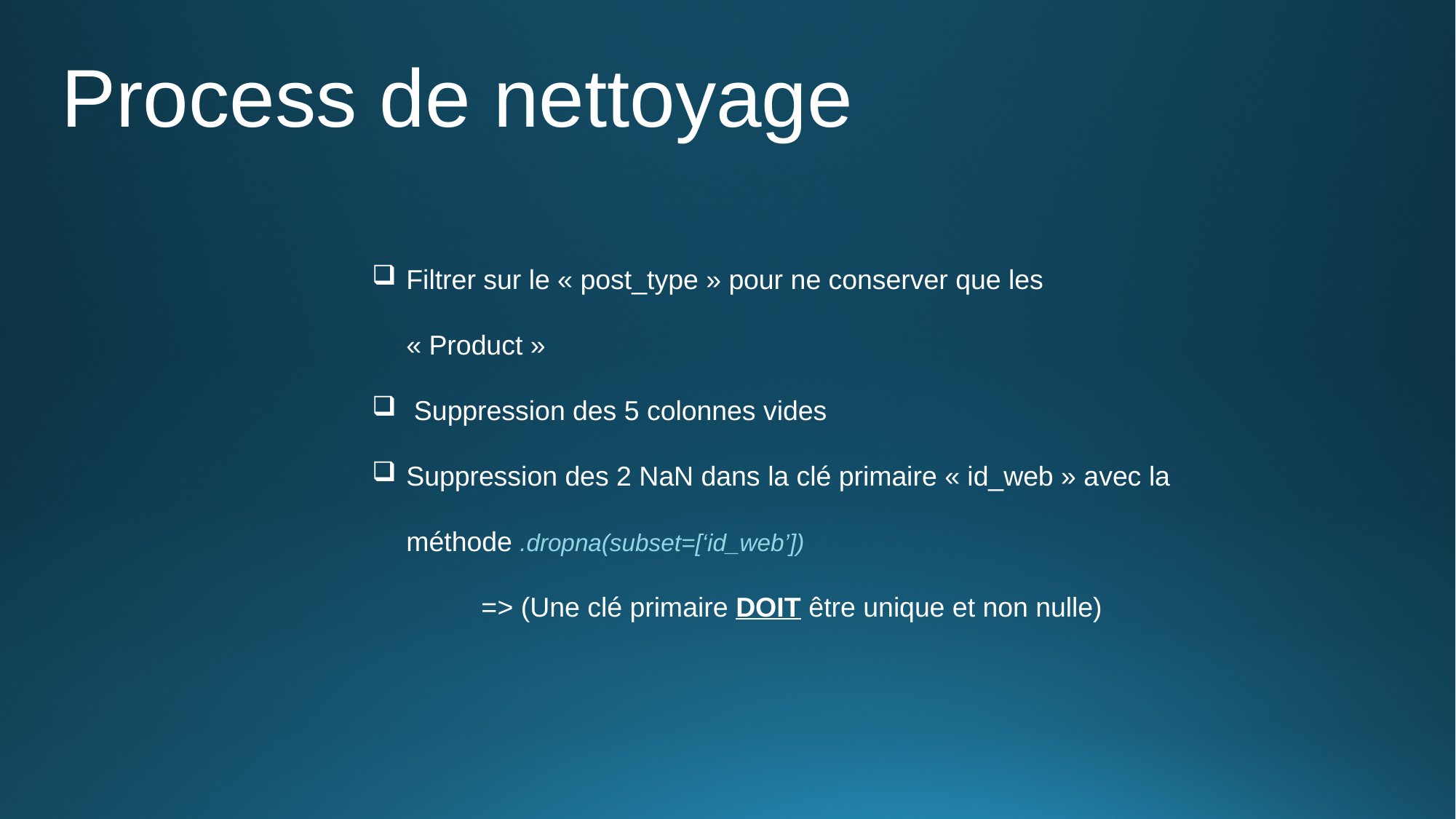

# Process de nettoyage
Filtrer sur le « post_type » pour ne conserver que les « Product »
 Suppression des 5 colonnes vides
Suppression des 2 NaN dans la clé primaire « id_web » avec la méthode .dropna(subset=[‘id_web’])
 	=> (Une clé primaire DOIT être unique et non nulle)